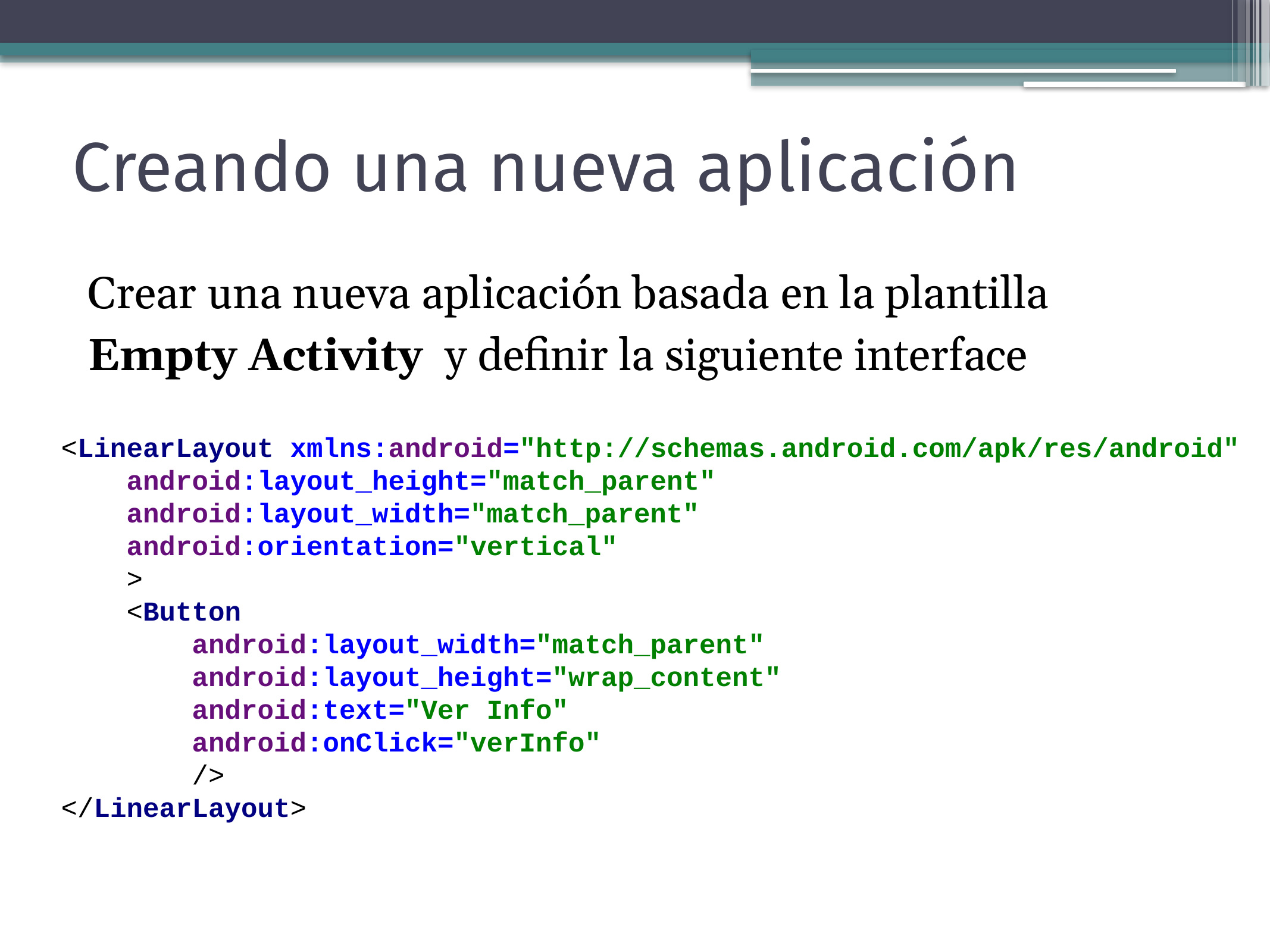

# Creando una nueva aplicación
Crear una nueva aplicación basada en la plantilla Empty Activity  y definir la siguiente interface
<LinearLayout xmlns:android="http://schemas.android.com/apk/res/android"
    android:layout_height="match_parent"
    android:layout_width="match_parent"
    android:orientation="vertical"
    >
    <Button
        android:layout_width="match_parent"
        android:layout_height="wrap_content"
        android:text="Ver Info"
        android:onClick="verInfo"
        />
</LinearLayout>
43